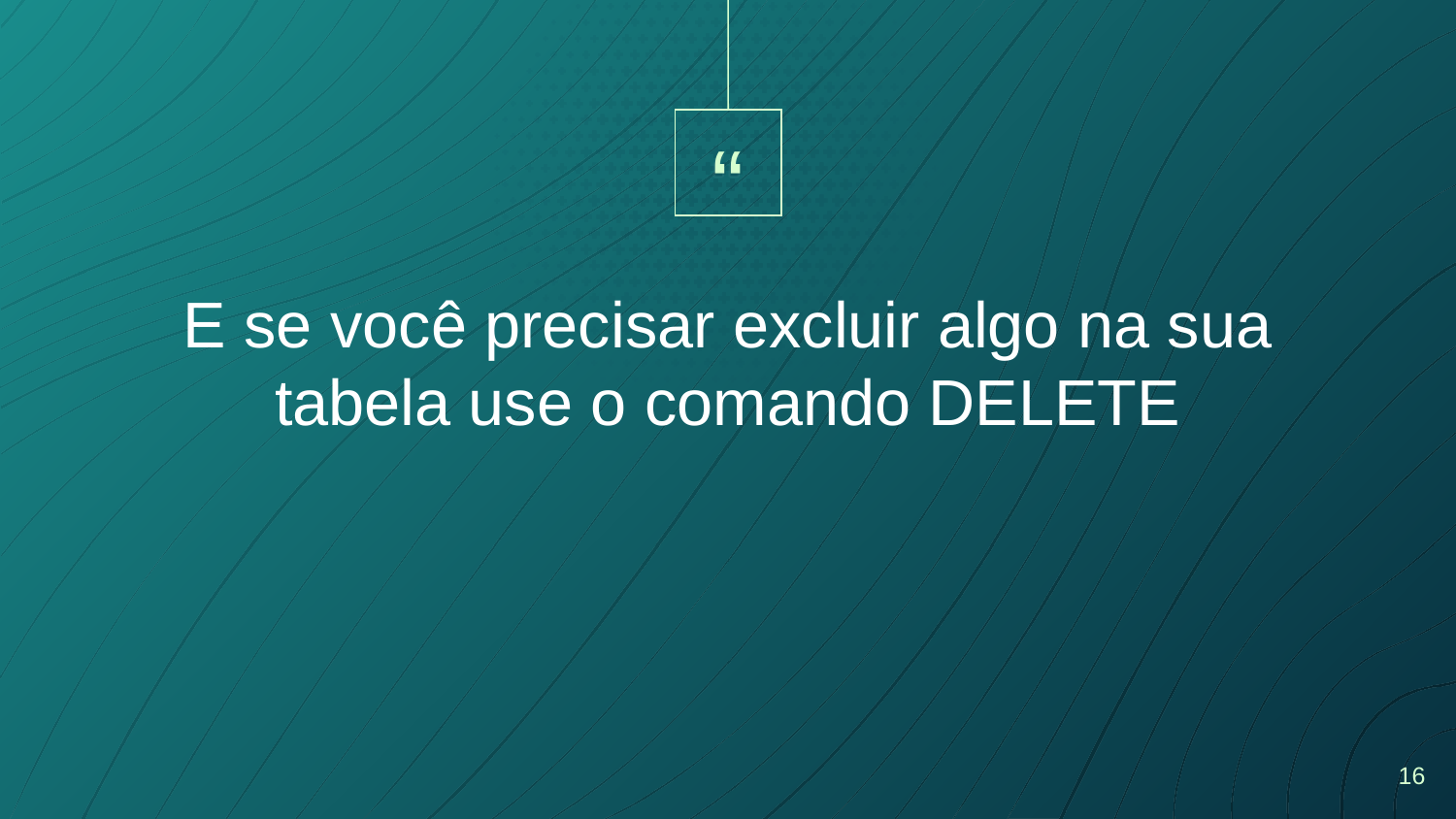

E se você precisar excluir algo na sua tabela use o comando DELETE
16